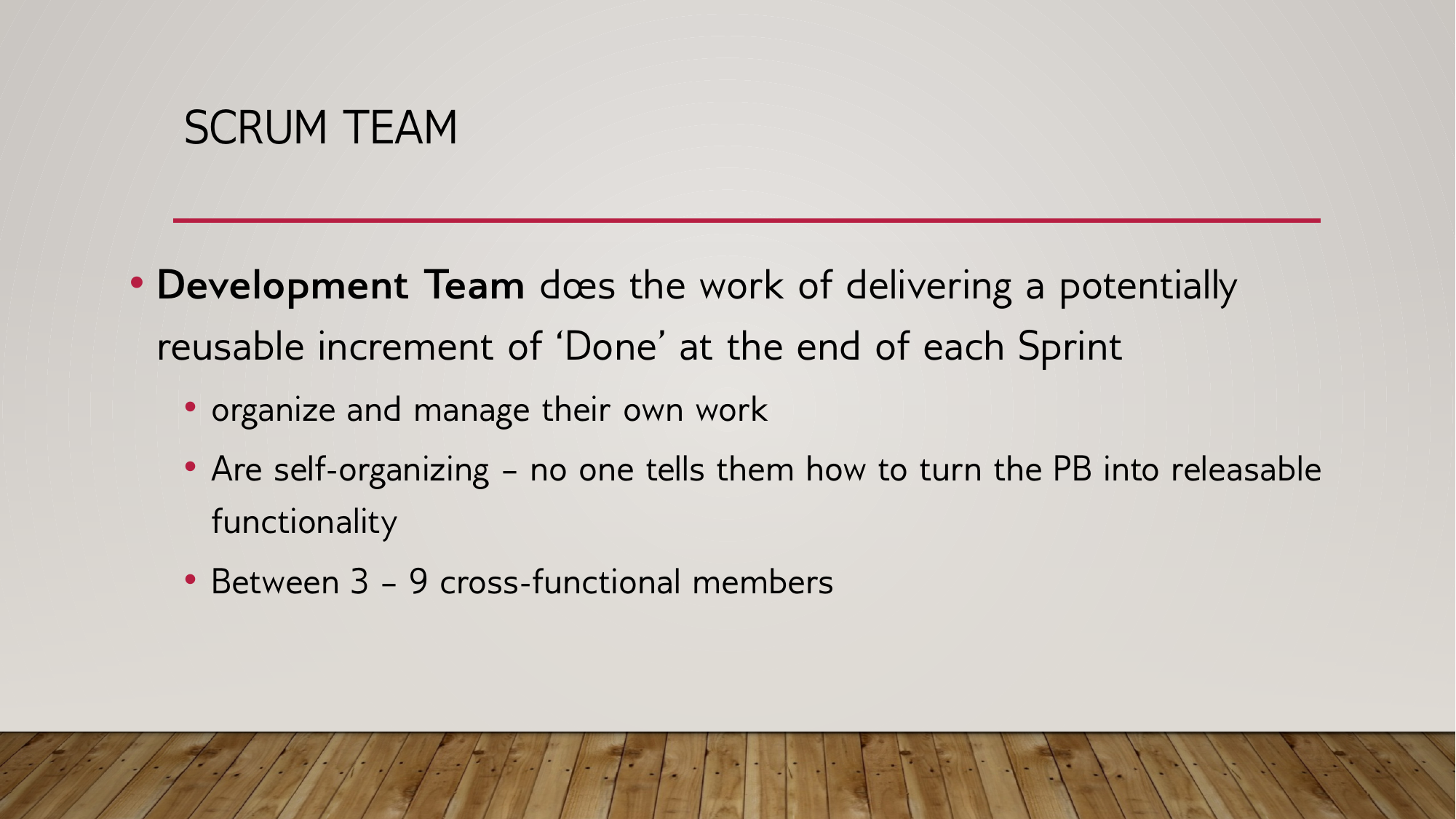

# Scrum team
Development Team does the work of delivering a potentially reusable increment of ‘Done’ at the end of each Sprint
organize and manage their own work
Are self-organizing – no one tells them how to turn the PB into releasable functionality
Between 3 – 9 cross-functional members